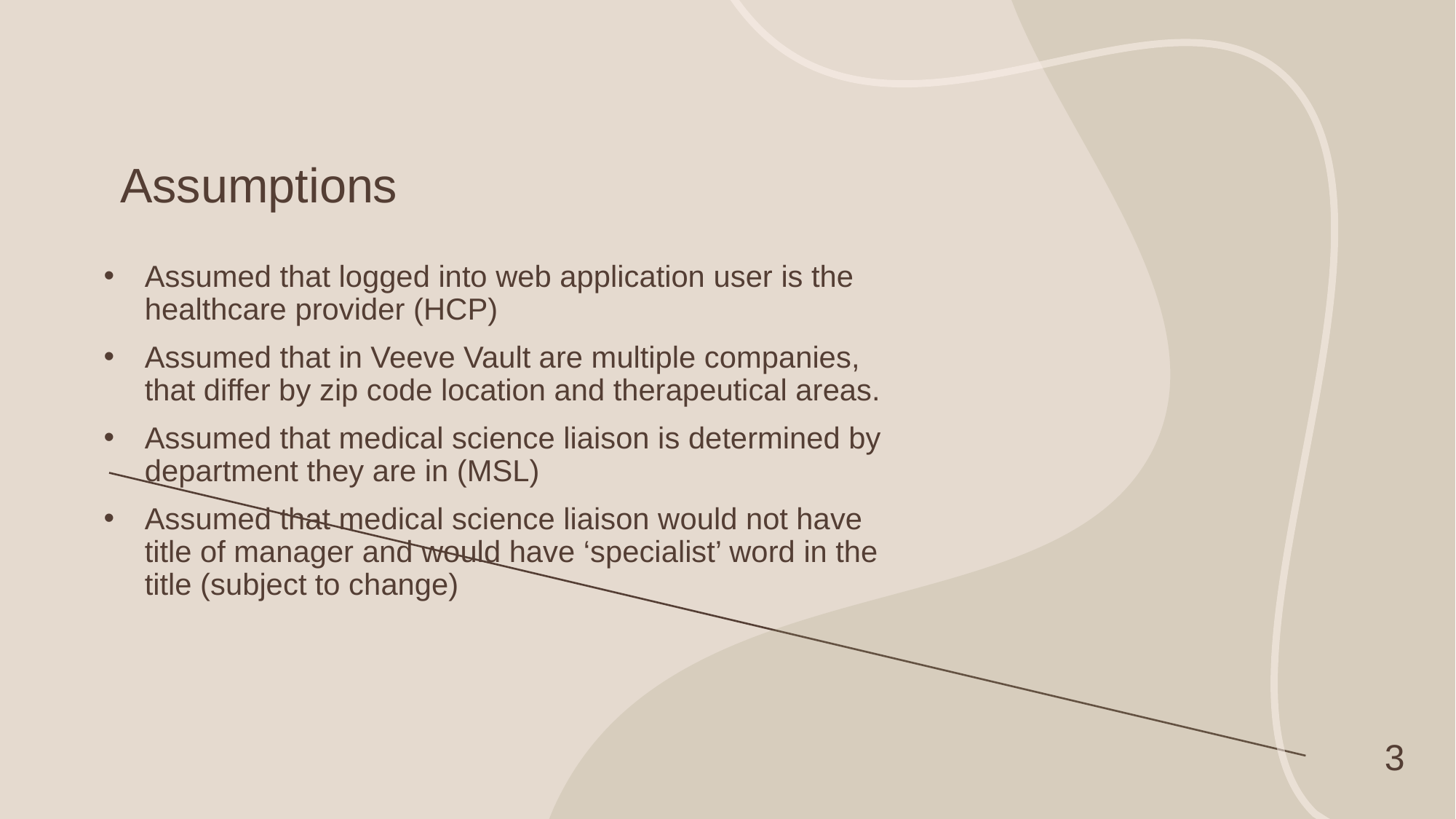

# Assumptions
Assumed that logged into web application user is the healthcare provider (HCP)
Assumed that in Veeve Vault are multiple companies, that differ by zip code location and therapeutical areas.
Assumed that medical science liaison is determined by department they are in (MSL)
Assumed that medical science liaison would not have title of manager and would have ‘specialist’ word in the title (subject to change)
3